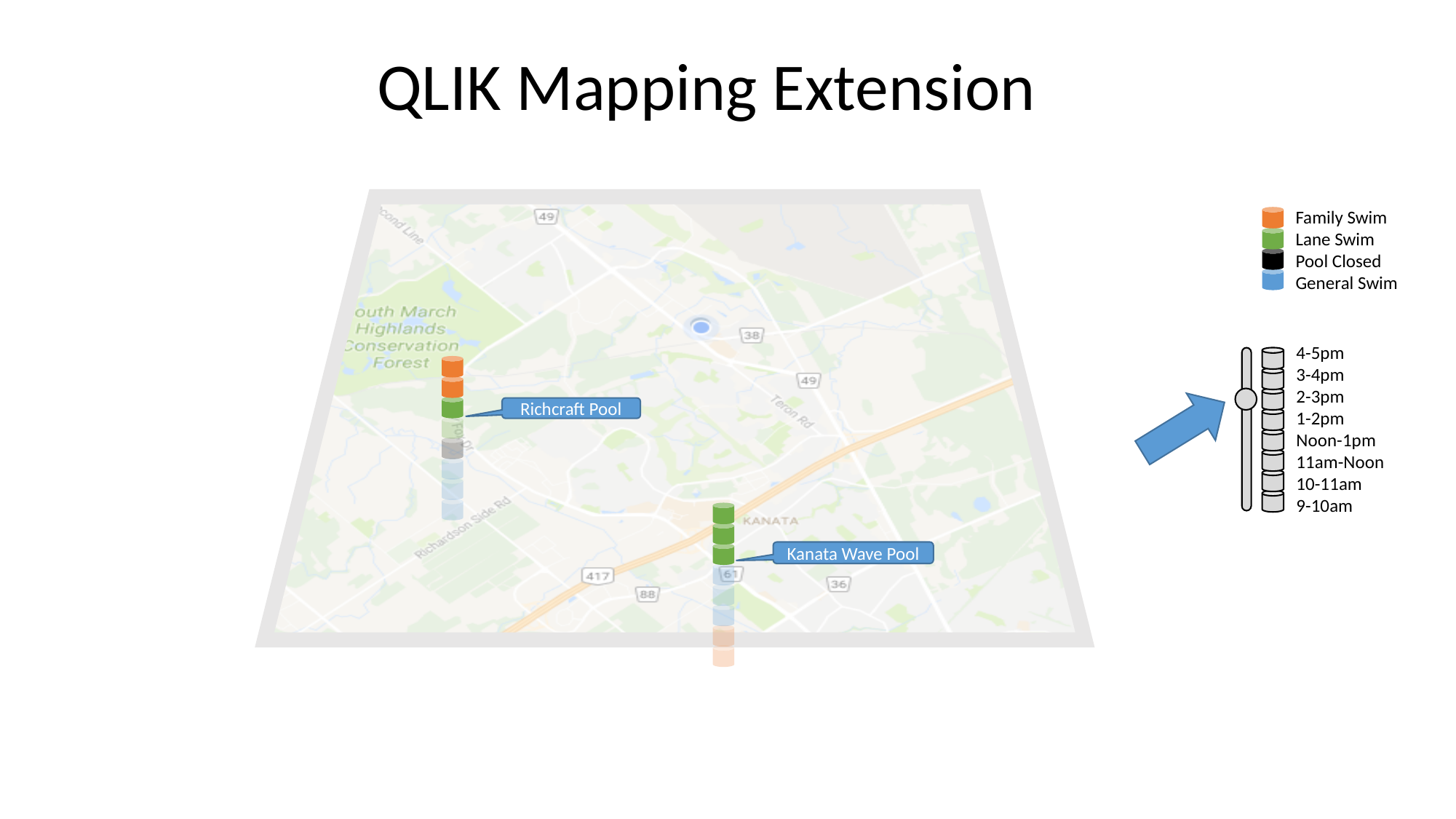

QLIK Mapping Extension

Family Swim
Lane Swim
Pool Closed
General Swim

4-5pm
3-4pm
2-3pm
1-2pm
Noon-1pm
11am-Noon
10-11am
9-10am

Richcraft Pool

Kanata Wave Pool